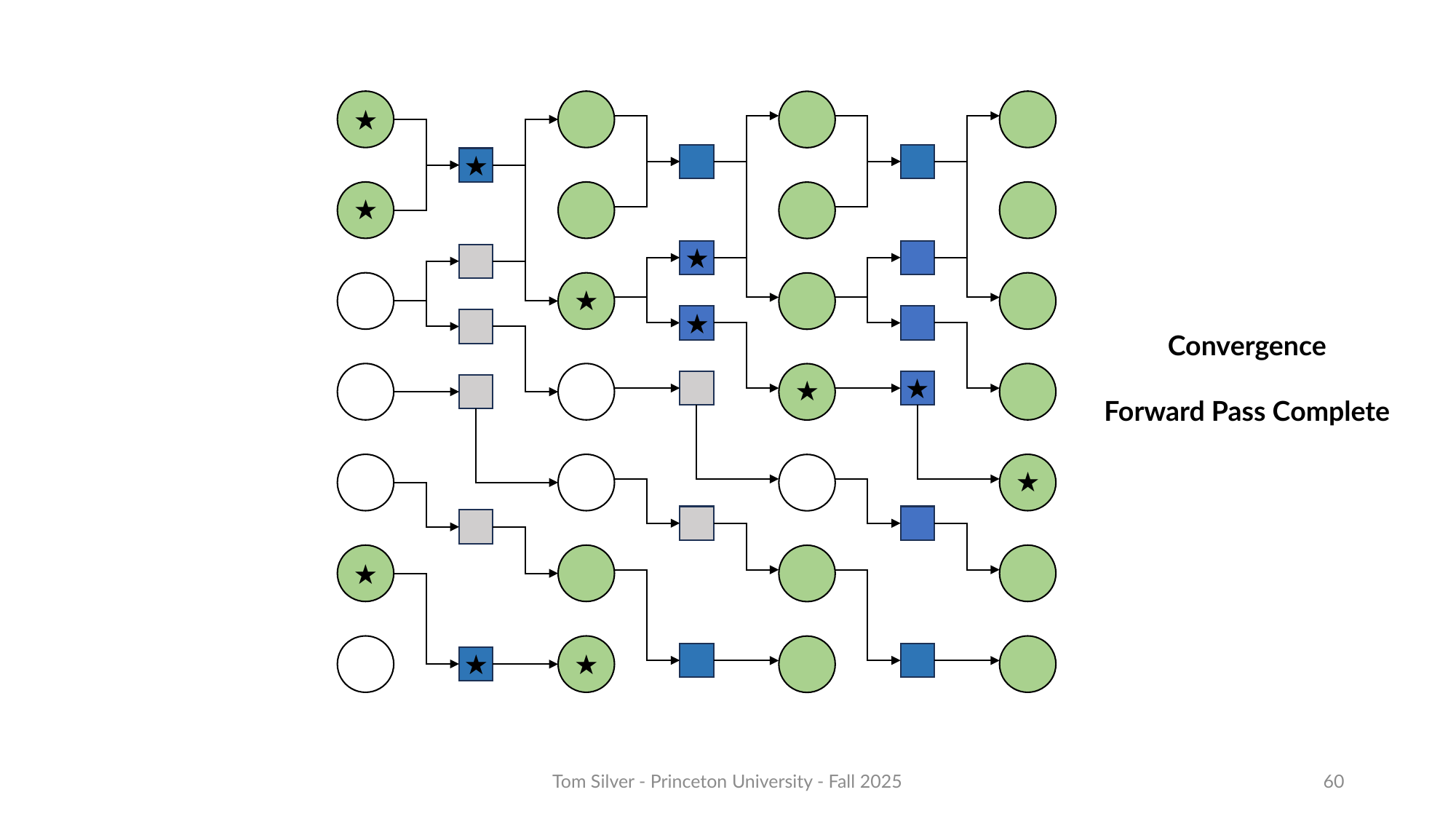

★
★

★
★

★
★

Convergence
Forward Pass Complete

★
★

★

★

★
★

Tom Silver - Princeton University - Fall 2025
60